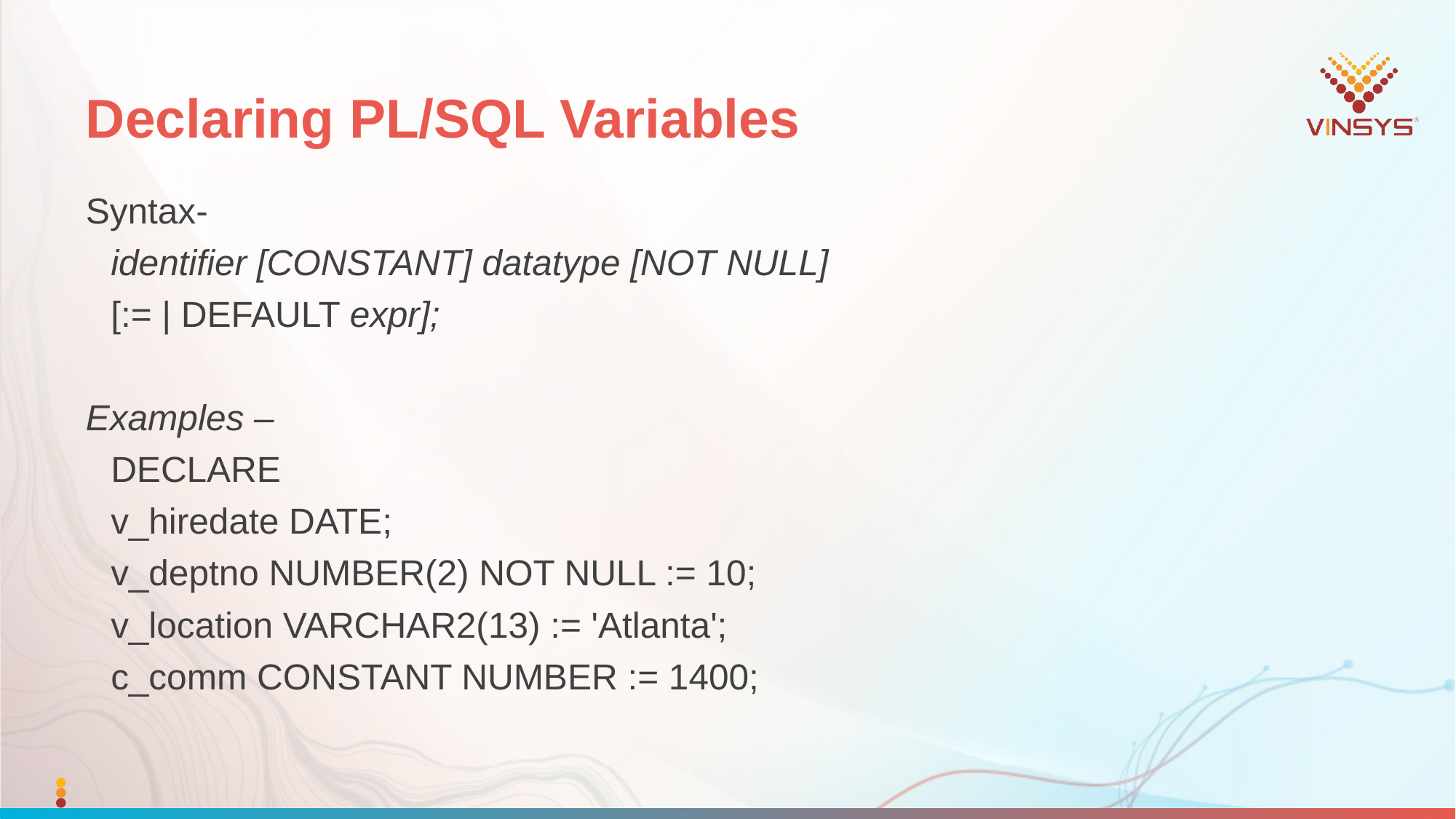

# Declaring PL/SQL Variables
Syntax-
	identifier [CONSTANT] datatype [NOT NULL]
	[:= | DEFAULT expr];

Examples –
	DECLARE
		v_hiredate DATE;
		v_deptno NUMBER(2) NOT NULL := 10;
		v_location VARCHAR2(13) := 'Atlanta';
		c_comm CONSTANT NUMBER := 1400;